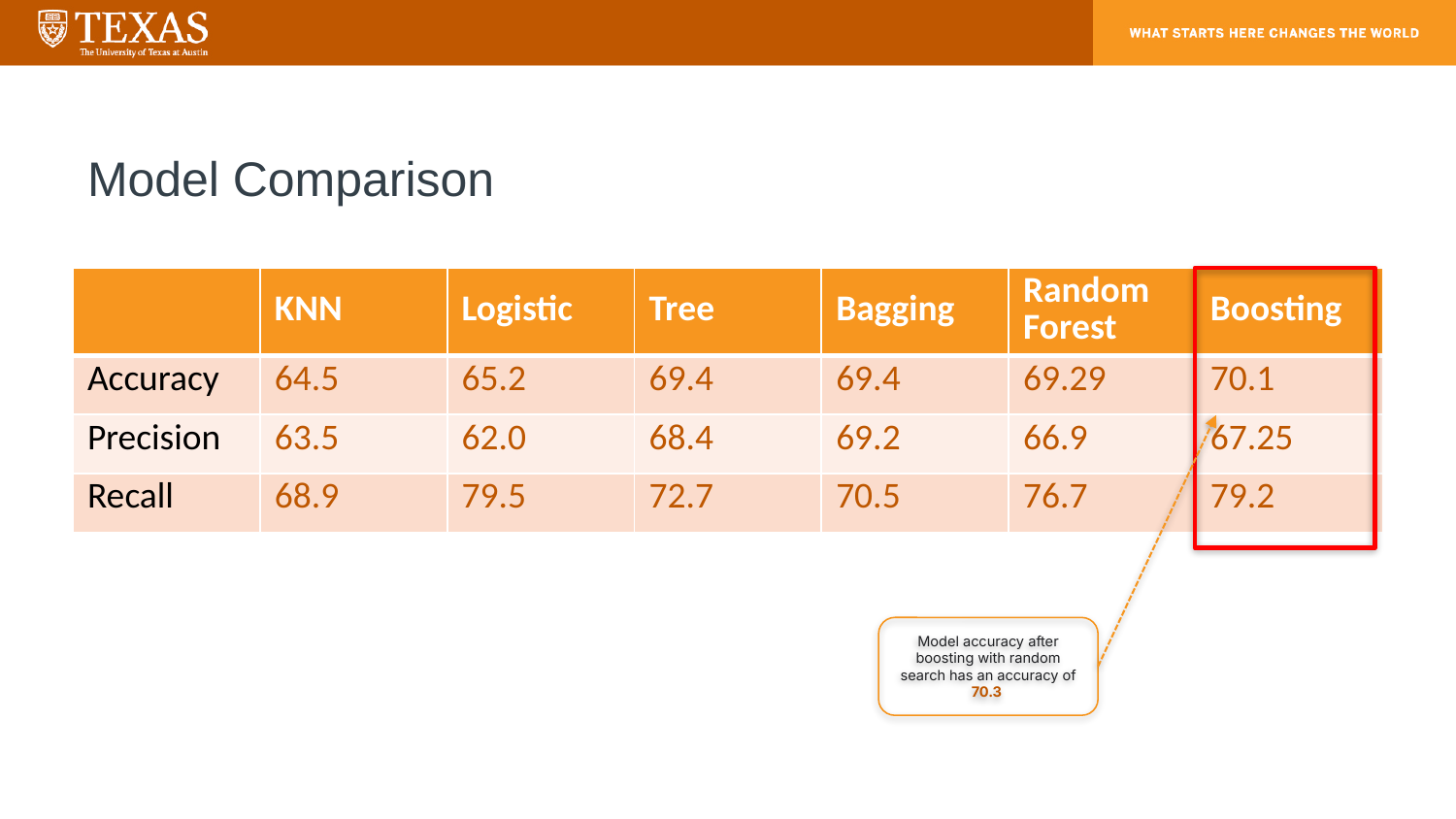

# Model Comparison
|  | KNN | Logistic | Tree | Bagging | Random Forest | Boosting |
| --- | --- | --- | --- | --- | --- | --- |
| Accuracy | 64.5 | 65.2 | 69.4 | 69.4 | 69.29 | 70.1 |
| Precision | 63.5 | 62.0 | 68.4 | 69.2 | 66.9 | 67.25 |
| Recall | 68.9 | 79.5 | 72.7 | 70.5 | 76.7 | 79.2 |

Model accuracy after boosting with random search has an accuracy of 70.3